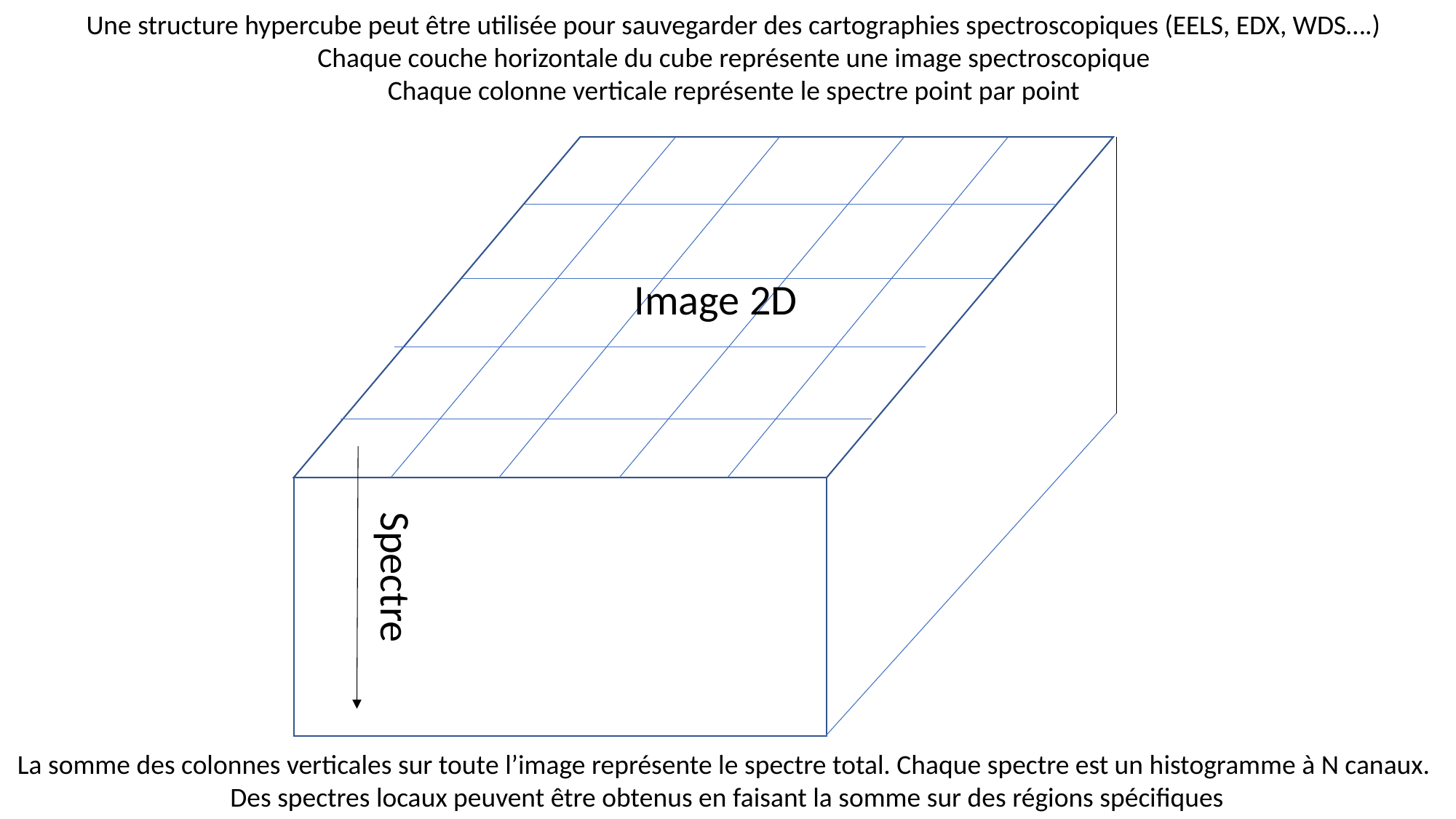

Une structure hypercube peut être utilisée pour sauvegarder des cartographies spectroscopiques (EELS, EDX, WDS….)
Chaque couche horizontale du cube représente une image spectroscopique
Chaque colonne verticale représente le spectre point par point

Image 2D

Spectre
La somme des colonnes verticales sur toute l’image représente le spectre total. Chaque spectre est un histogramme à N canaux.
Des spectres locaux peuvent être obtenus en faisant la somme sur des régions spécifiques